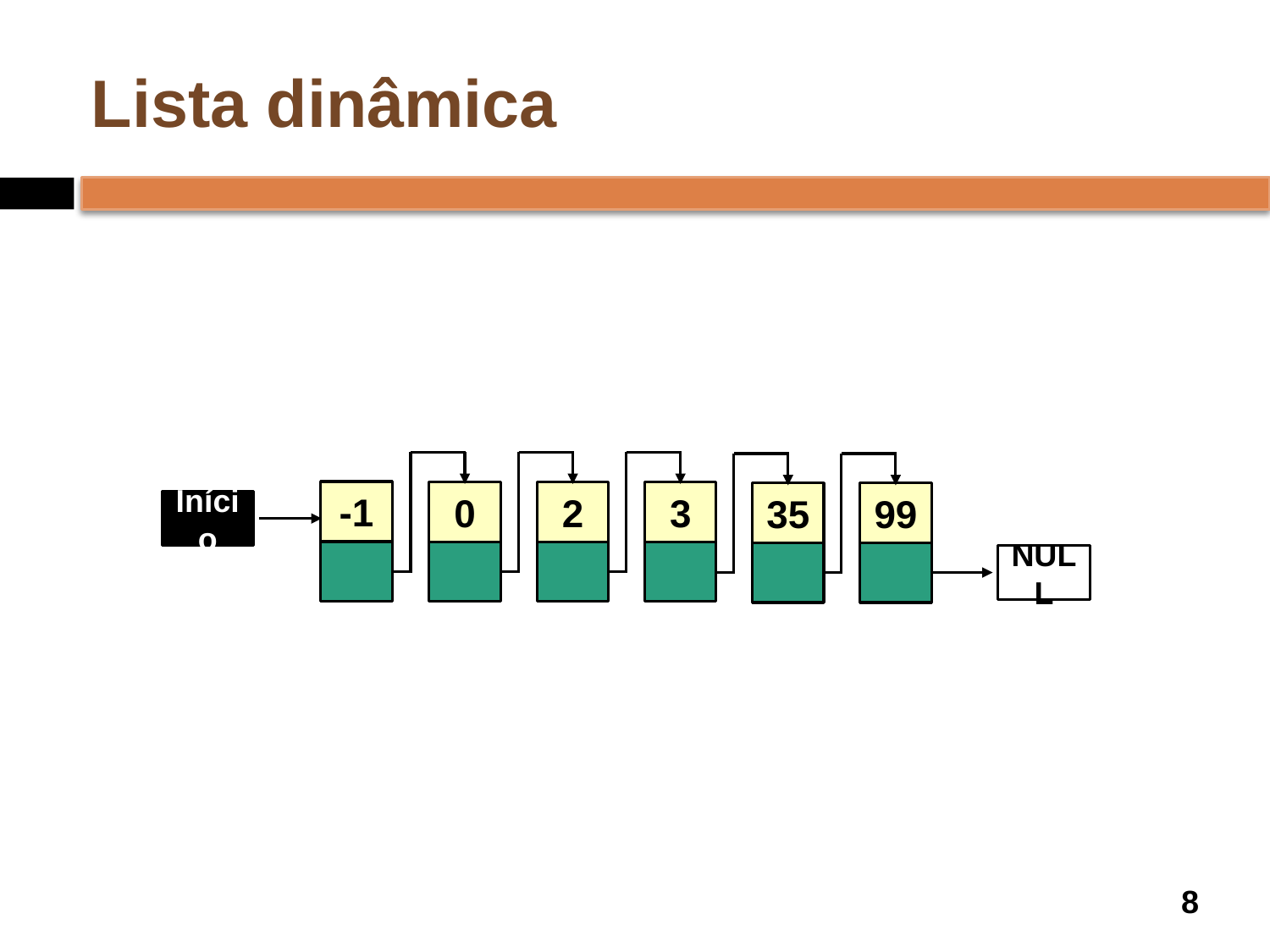

# Lista dinâmica
-1
0
2
3
35
99
Início

NULL
8